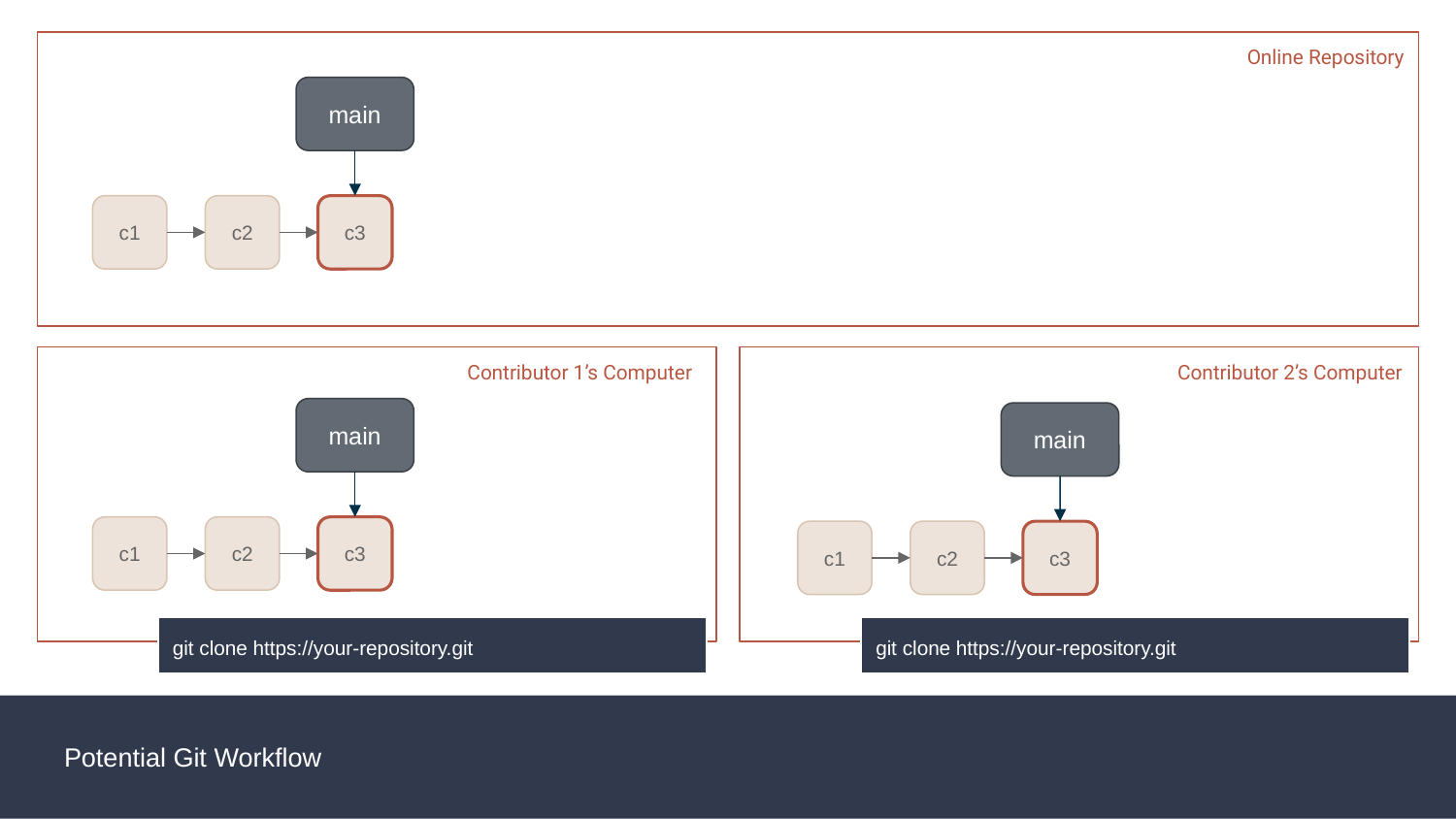

Online Repository
main
c1
c2
c3

Contributor 1’s Computer

Contributor 2’s Computer
main
main
c1
c2
c3
c1
c2
c3
git clone https://your-repository.git
git clone https://your-repository.git
Potential Git Workflow